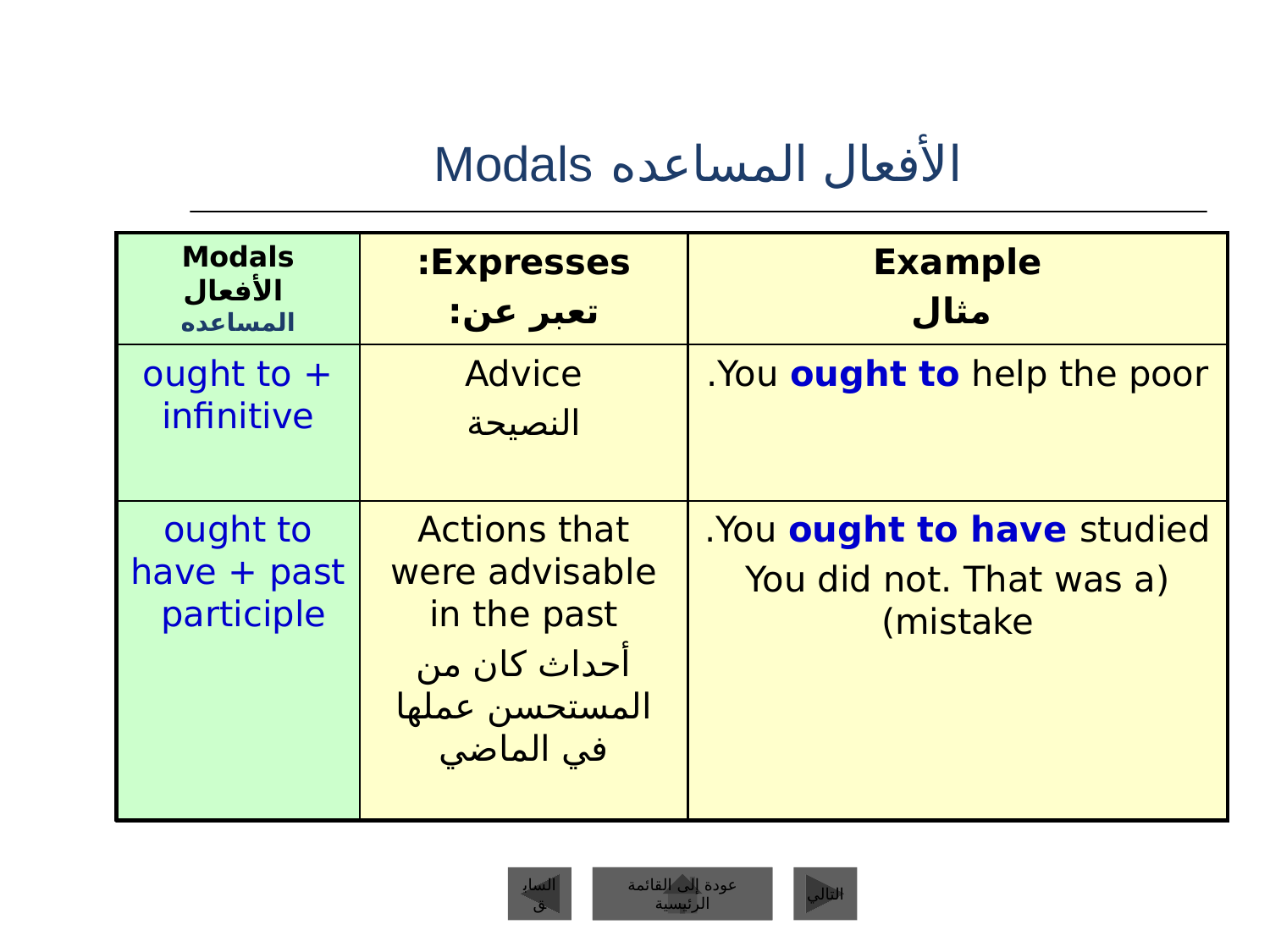

# الأفعال المساعده Modals
Modals
 الأفعال المساعده
Expresses:
 تعبر عن:
Example
 مثال
ought to + infinitive
Advice
النصيحة
You ought to help the poor.

ought to have + past participle
Actions that were advisable in the past
أحداث كان من المستحسن عملها في الماضي
You ought to have studied.
(You did not. That was a mistake)

السابق
عودة إلى القائمة الرئيسية
التالي
عودة إلى القائمة الرئيسية